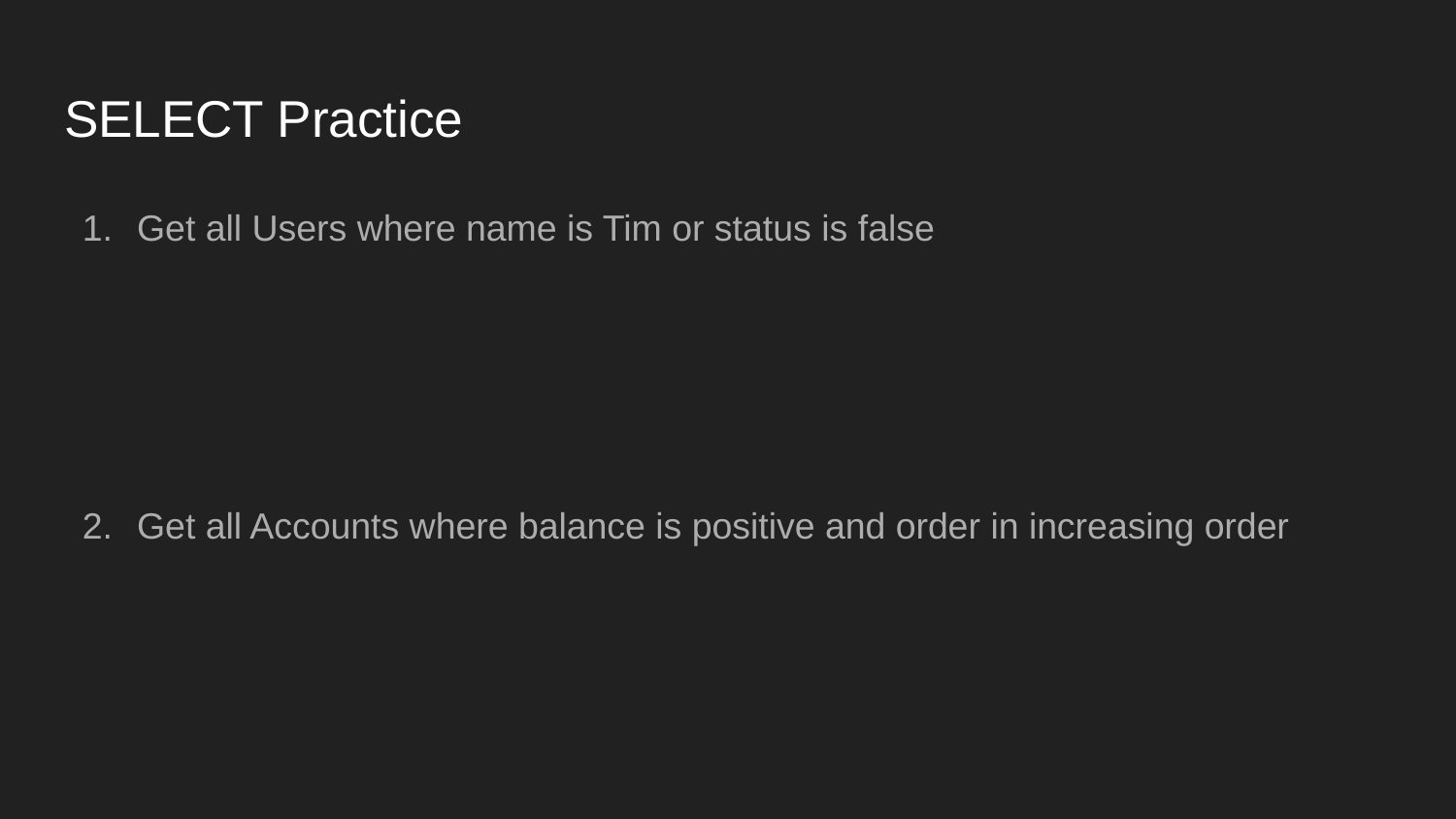

# SELECT Practice
Get all Users where name is Tim or status is false

Get all Accounts where balance is positive and order in increasing order